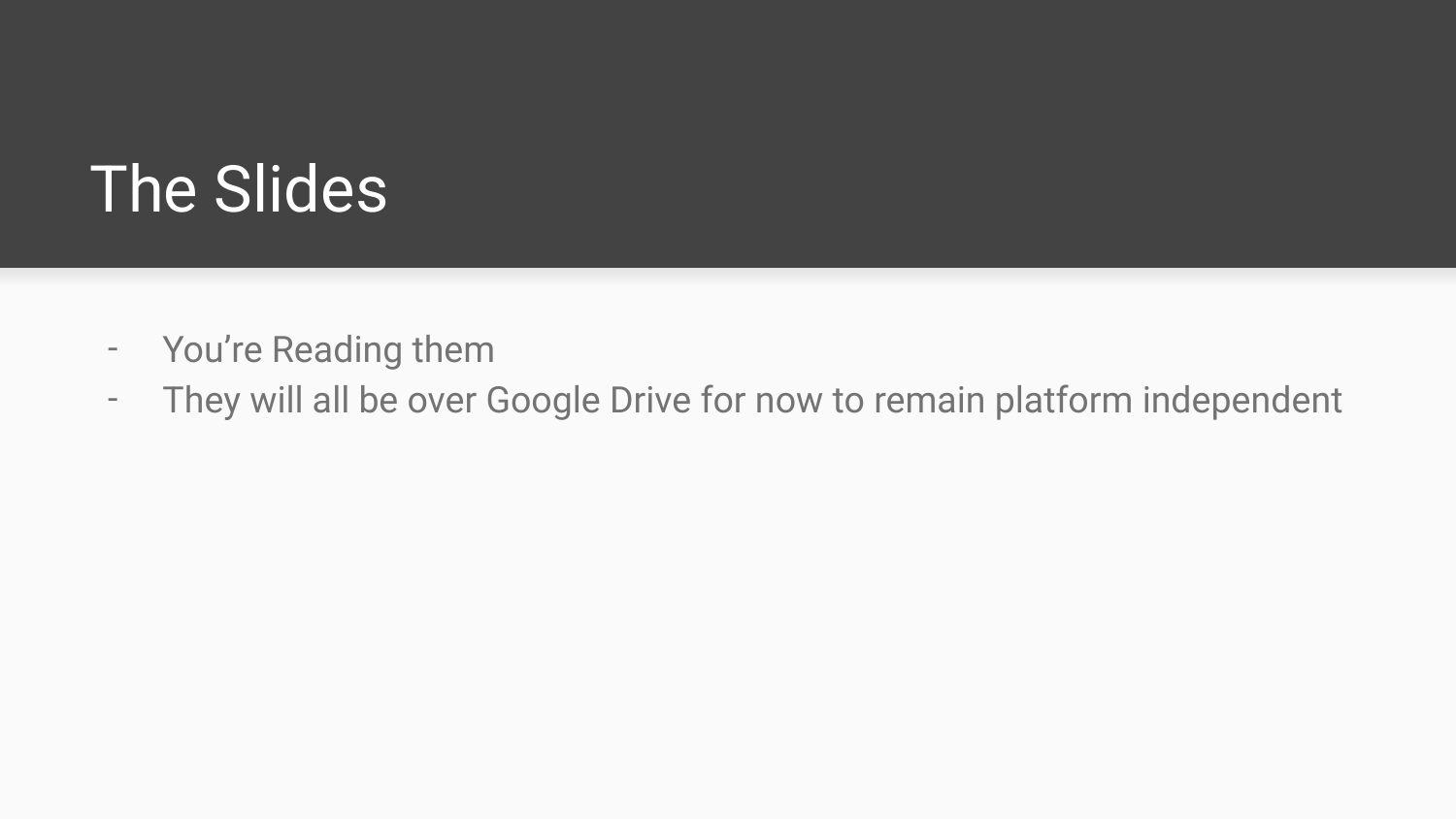

# The Slides
You’re Reading them
They will all be over Google Drive for now to remain platform independent